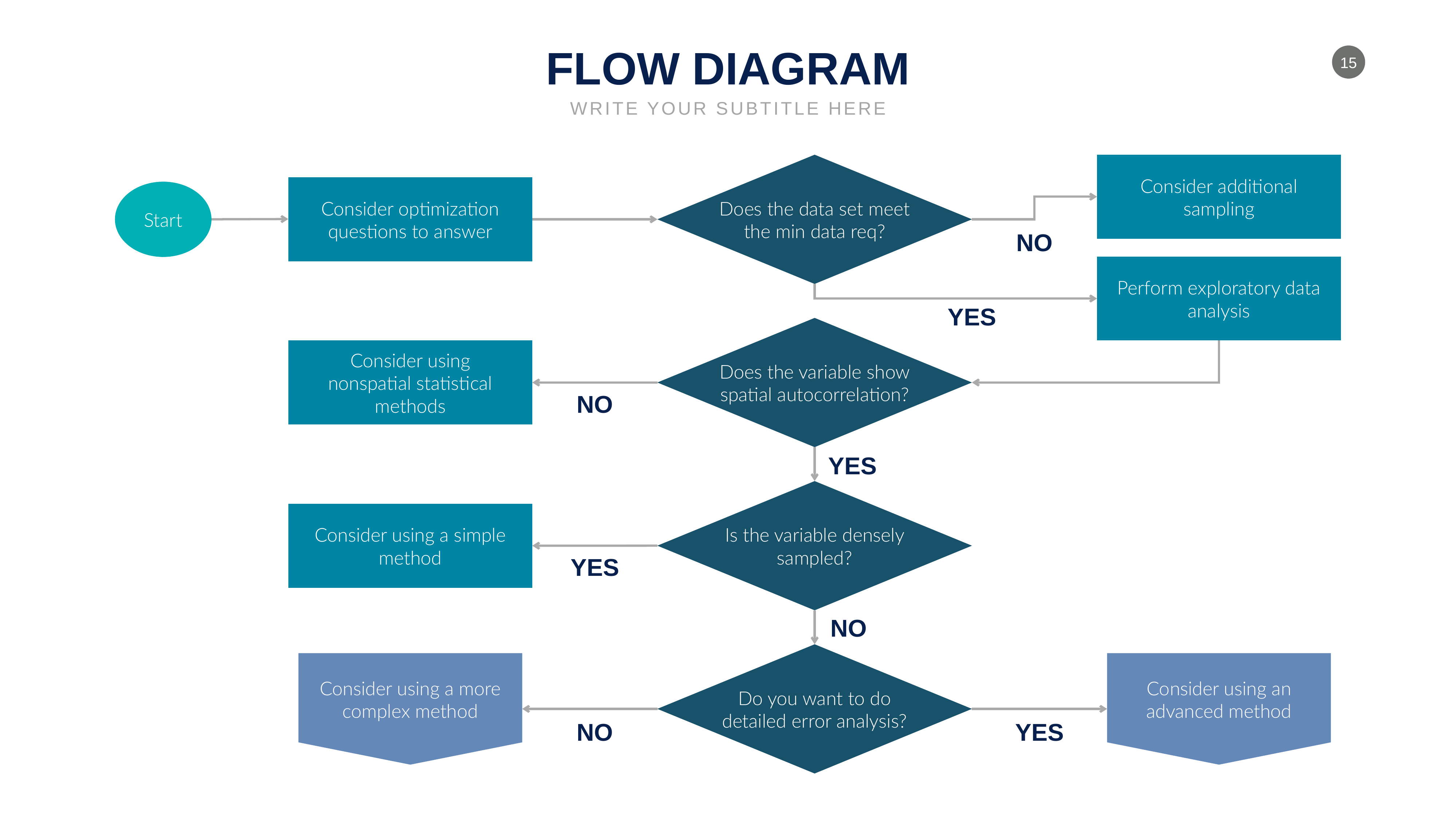

FLOW DIAGRAM
WRITE YOUR SUBTITLE HERE

Consider additional sampling

Consider optimization questions to answer
Does the data set meet the min data req?
Start
NO

Perform exploratory data analysis
YES

Consider using nonspatial statistical methods
Does the variable show spatial autocorrelation?
NO
YES

Consider using a simple method
Is the variable densely sampled?
YES
NO

Consider using a more complex method
Consider using an advanced method
Do you want to do detailed error analysis?
YES
NO